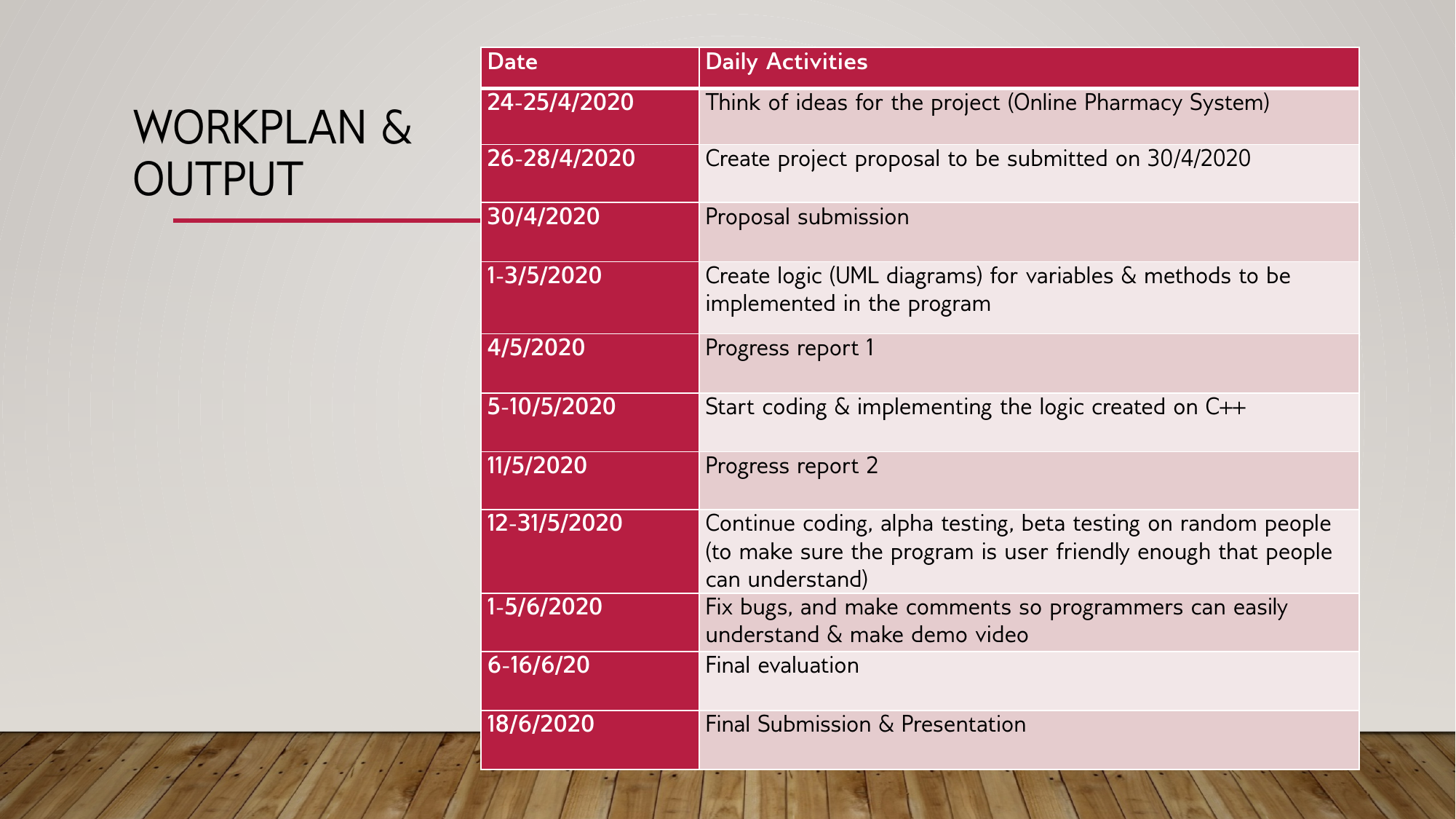

| Date | Daily Activities |
| --- | --- |
| 24-25/4/2020 | Think of ideas for the project (Online Pharmacy System) |
| 26-28/4/2020 | Create project proposal to be submitted on 30/4/2020 |
| 30/4/2020 | Proposal submission |
| 1-3/5/2020 | Create logic (UML diagrams) for variables & methods to be implemented in the program |
| 4/5/2020 | Progress report 1 |
| 5-10/5/2020 | Start coding & implementing the logic created on C++ |
| 11/5/2020 | Progress report 2 |
| 12-31/5/2020 | Continue coding, alpha testing, beta testing on random people (to make sure the program is user friendly enough that people can understand) |
| 1-5/6/2020 | Fix bugs, and make comments so programmers can easily understand & make demo video |
| 6-16/6/20 | Final evaluation |
| 18/6/2020 | Final Submission & Presentation |
# WorkPlan & output